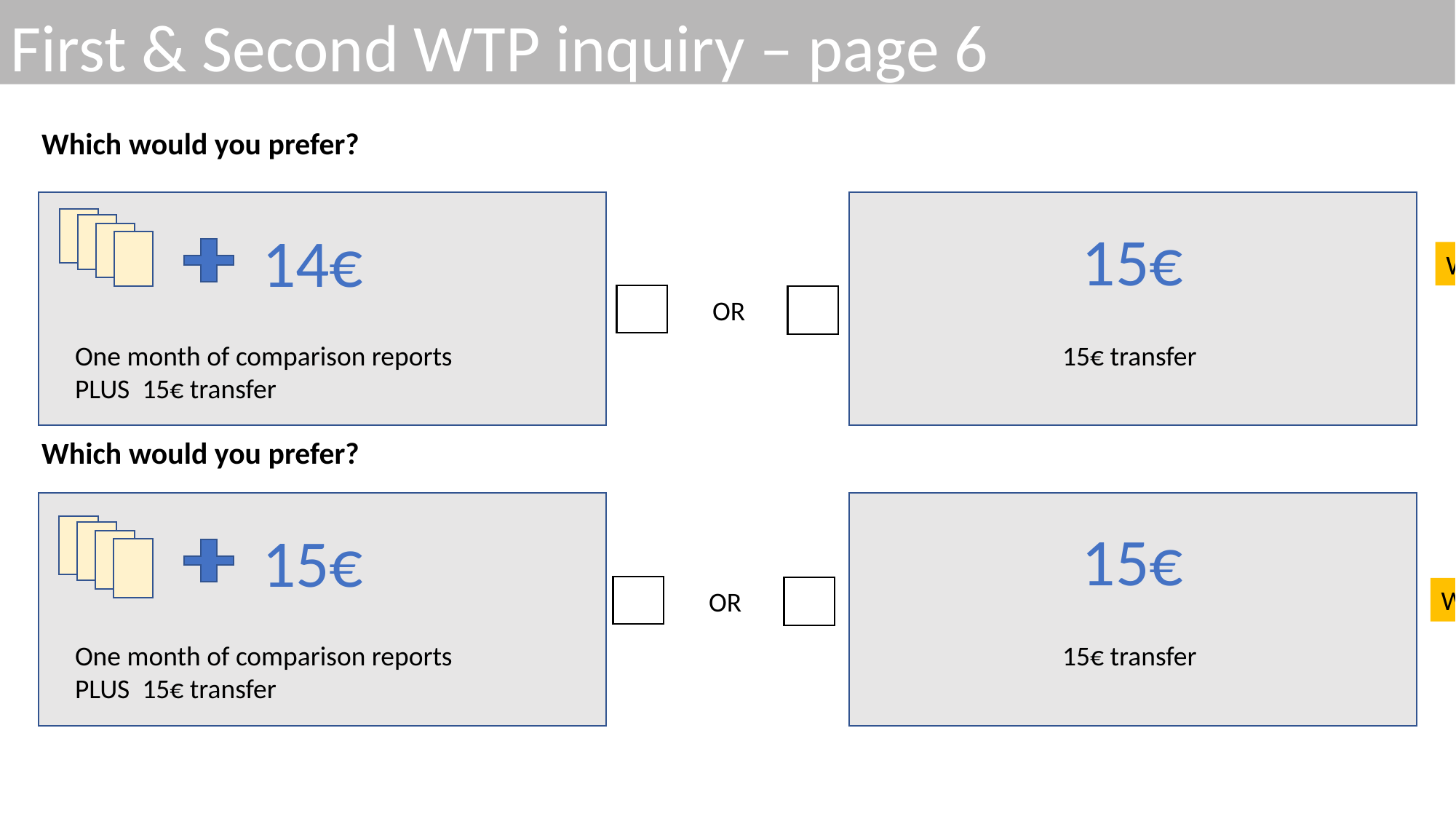

First & Second WTP inquiry – page 6
Which would you prefer?

15€
14€

WTP 1

OR
One month of comparison reports
PLUS  15€ transfer
15€ transfer
Which would you prefer?

15€
15€

WTP 0
OR
One month of comparison reports
PLUS  15€ transfer
15€ transfer